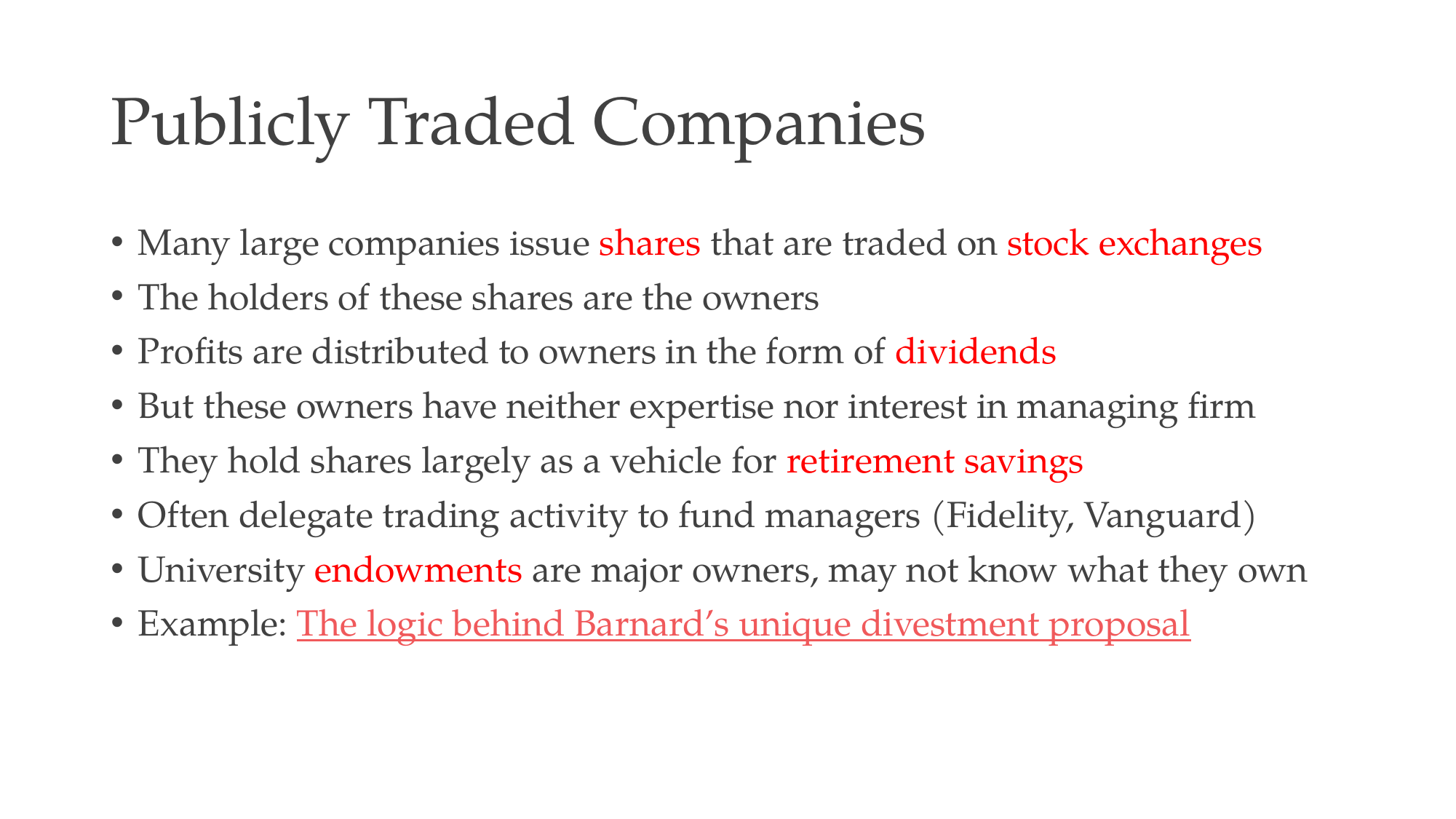

# Publicly Traded Companies
Many large companies issue shares that are traded on stock exchanges
The holders of these shares are the owners
Profits are distributed to owners in the form of dividends
But these owners have neither expertise nor interest in managing firm
They hold shares largely as a vehicle for retirement savings
Often delegate trading activity to fund managers (Fidelity, Vanguard)
University endowments are major owners, may not know what they own
Example: The logic behind Barnard’s unique divestment proposal